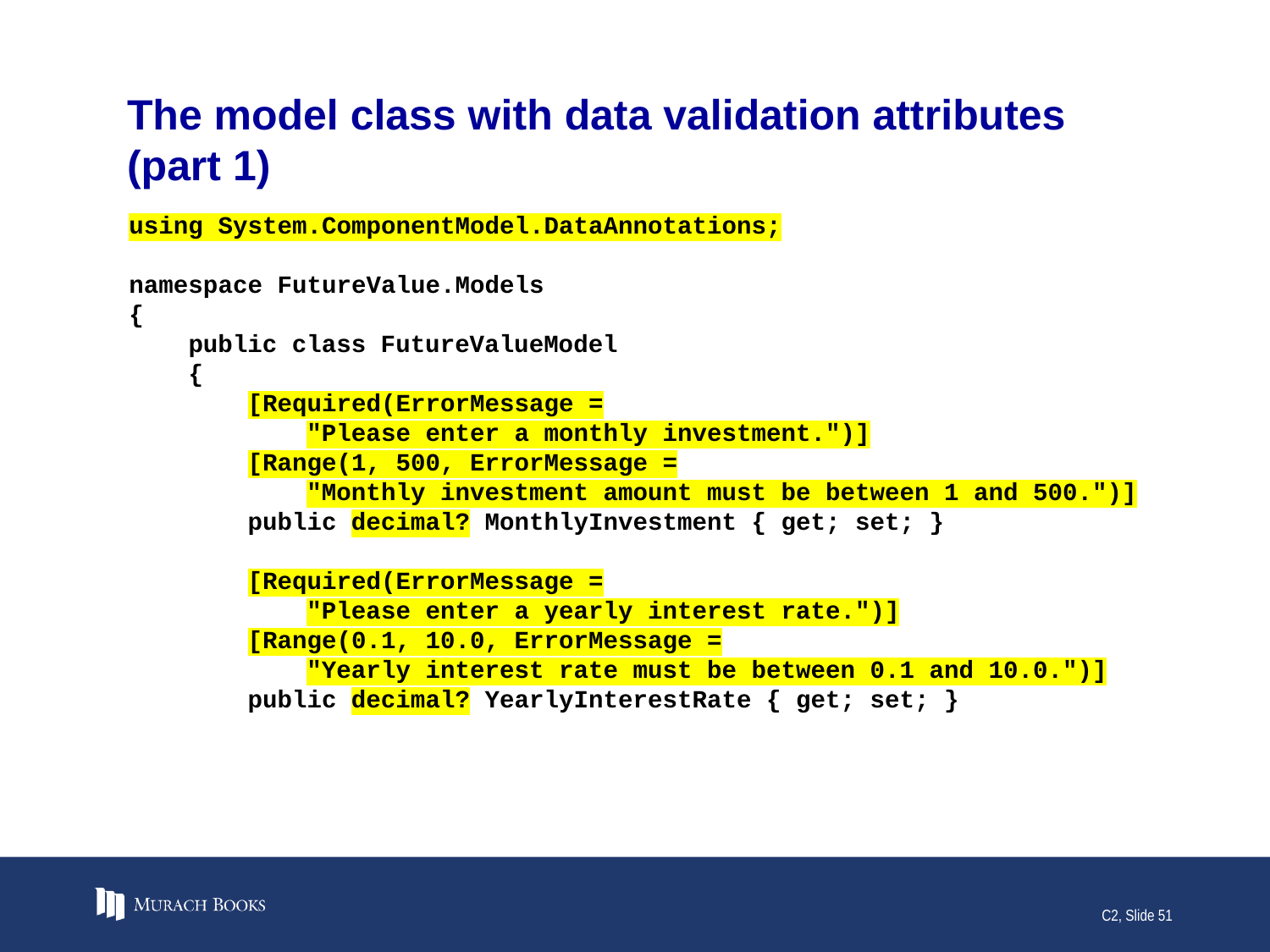

# The model class with data validation attributes (part 1)
using System.ComponentModel.DataAnnotations;

namespace FutureValue.Models
{
    public class FutureValueModel
    {
        [Required(ErrorMessage =
            "Please enter a monthly investment.")]
        [Range(1, 500, ErrorMessage =
            "Monthly investment amount must be between 1 and 500.")]
        public decimal? MonthlyInvestment { get; set; }

        [Required(ErrorMessage =
            "Please enter a yearly interest rate.")]
        [Range(0.1, 10.0, ErrorMessage =
            "Yearly interest rate must be between 0.1 and 10.0.")]
        public decimal? YearlyInterestRate { get; set; }

C2, Slide 51